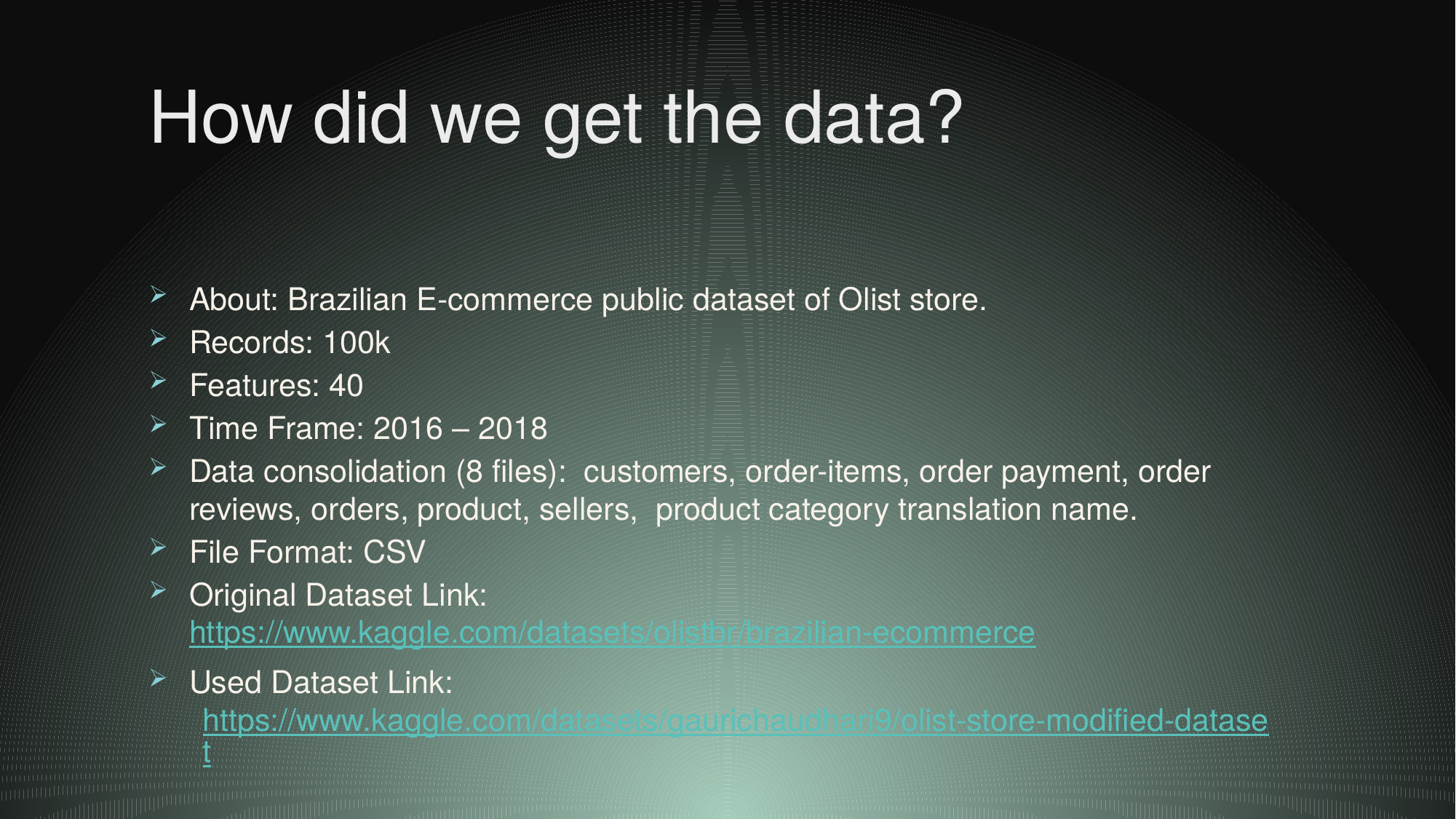

# How did we get the data?

About: Brazilian E-commerce public dataset of Olist store.
Records: 100k
Features: 40
Time Frame: 2016 – 2018
Data consolidation (8 files):  customers, order-items, order payment, order reviews, orders, product, sellers,  product category translation name.
File Format: CSV
Original Dataset Link: https://www.kaggle.com/datasets/olistbr/brazilian-ecommerce
Used Dataset Link:
https://www.kaggle.com/datasets/gaurichaudhari9/olist-store-modified-dataset